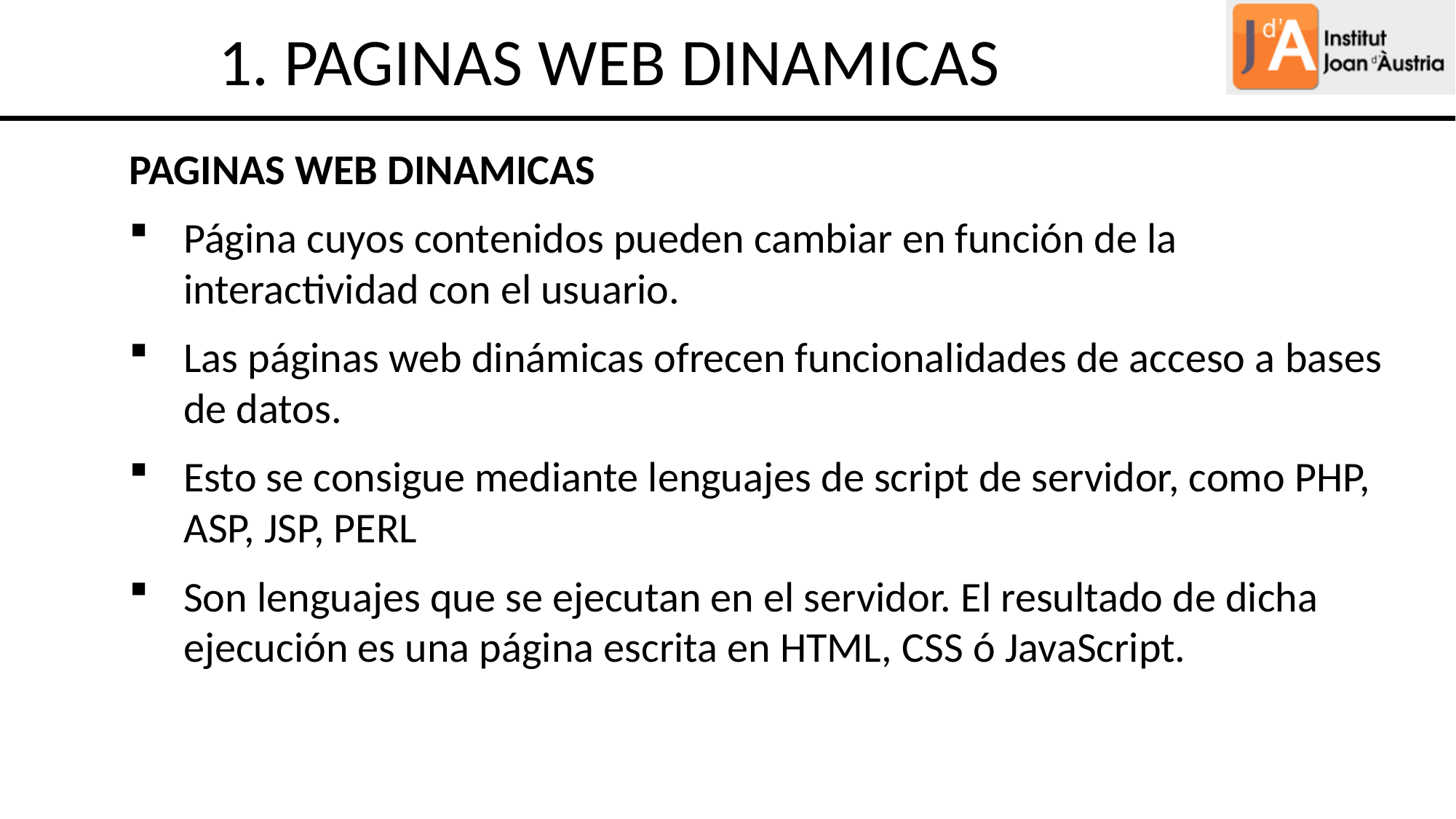

1. PAGINAS WEB DINAMICAS
PAGINAS WEB DINAMICAS
Página cuyos contenidos pueden cambiar en función de la interactividad con el usuario.
Las páginas web dinámicas ofrecen funcionalidades de acceso a bases de datos.
Esto se consigue mediante lenguajes de script de servidor, como PHP, ASP, JSP, PERL
Son lenguajes que se ejecutan en el servidor. El resultado de dicha ejecución es una página escrita en HTML, CSS ó JavaScript.